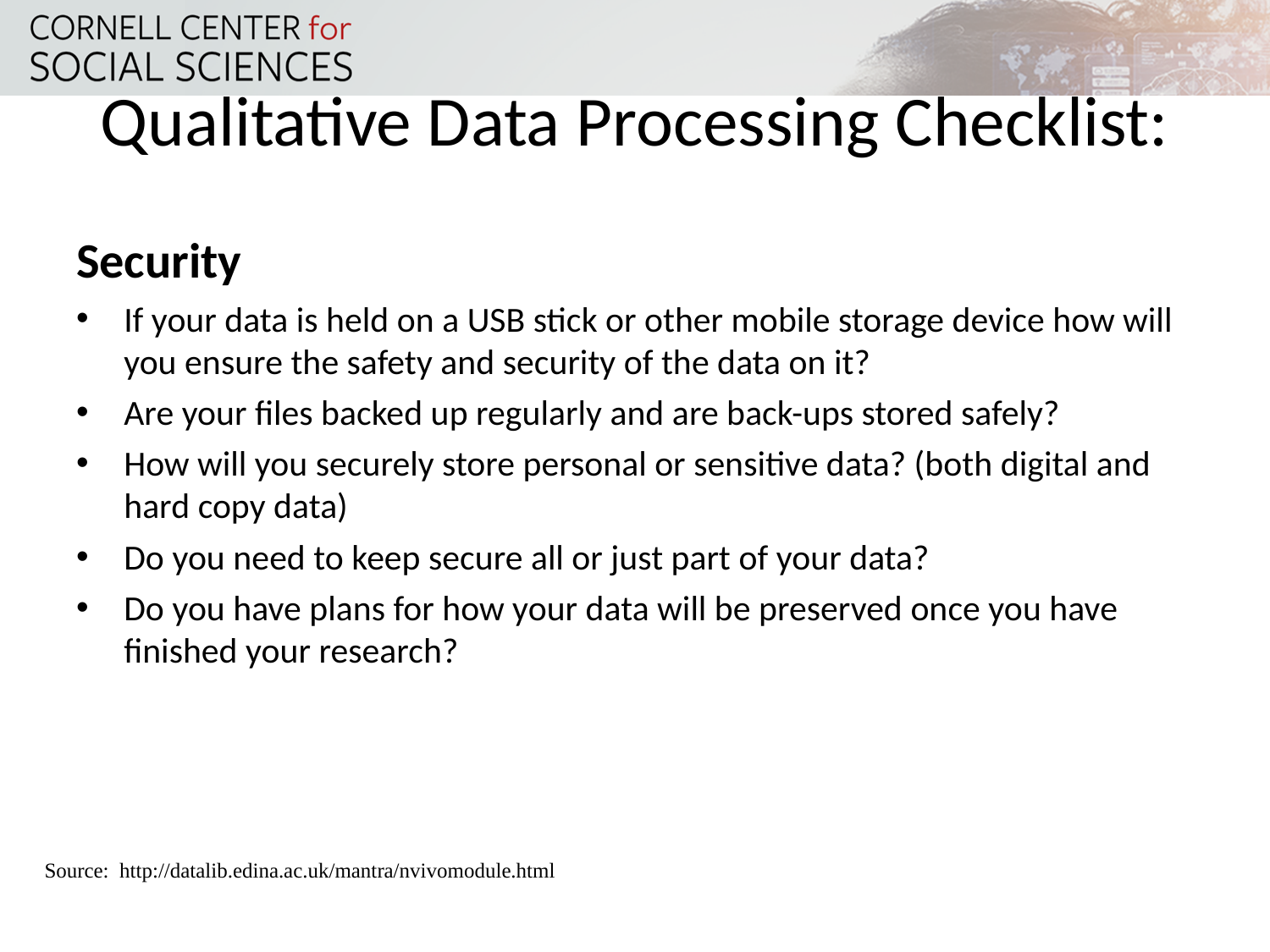

# Qualitative Data Processing Checklist:
Security
If your data is held on a USB stick or other mobile storage device how will you ensure the safety and security of the data on it?
Are your files backed up regularly and are back-ups stored safely?
How will you securely store personal or sensitive data? (both digital and hard copy data)
Do you need to keep secure all or just part of your data?
Do you have plans for how your data will be preserved once you have finished your research?

Source:  http://datalib.edina.ac.uk/mantra/nvivomodule.html